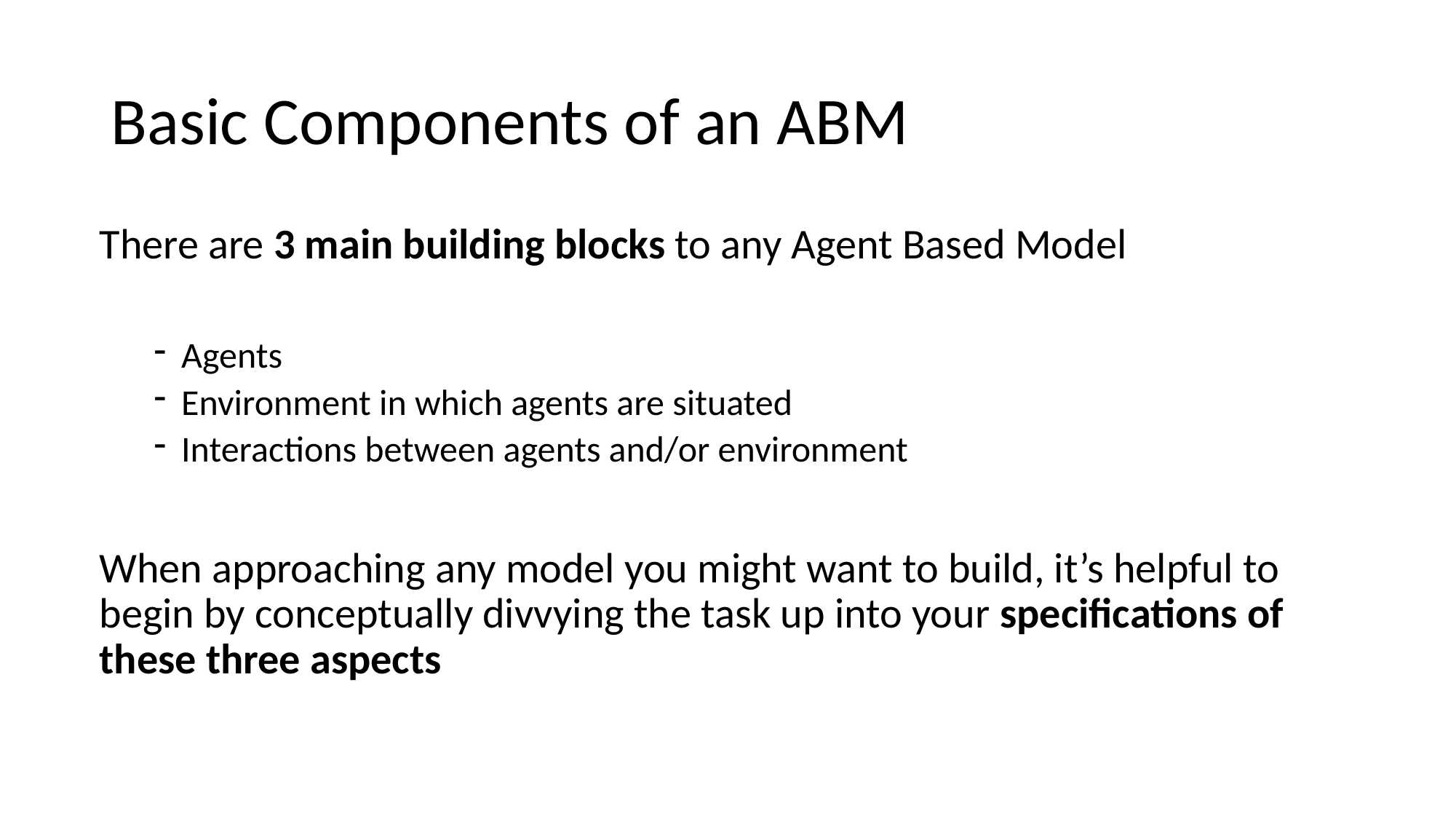

# Basic Components of an ABM
There are 3 main building blocks to any Agent Based Model

Agents
Environment in which agents are situated
Interactions between agents and/or environment

When approaching any model you might want to build, it’s helpful to begin by conceptually divvying the task up into your specifications of these three aspects